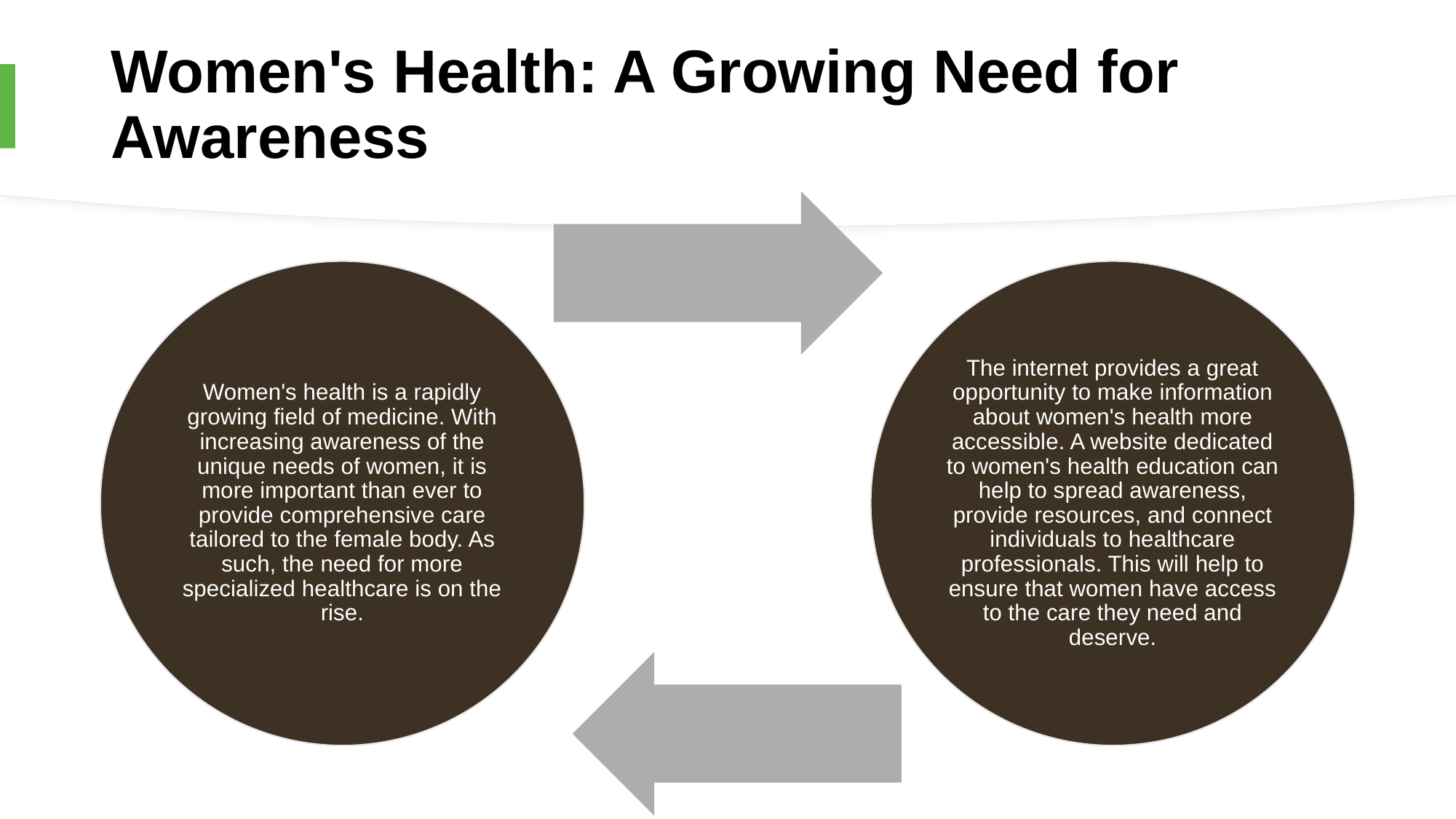

# Women's Health: A Growing Need for Awareness

Women's health is a rapidly growing field of medicine. With increasing awareness of the unique needs of women, it is more important than ever to provide comprehensive care tailored to the female body. As such, the need for more specialized healthcare is on the rise.

The internet provides a great opportunity to make information about women's health more accessible. A website dedicated to women's health education can help to spread awareness, provide resources, and connect individuals to healthcare professionals. This will help to ensure that women have access to the care they need and deserve.